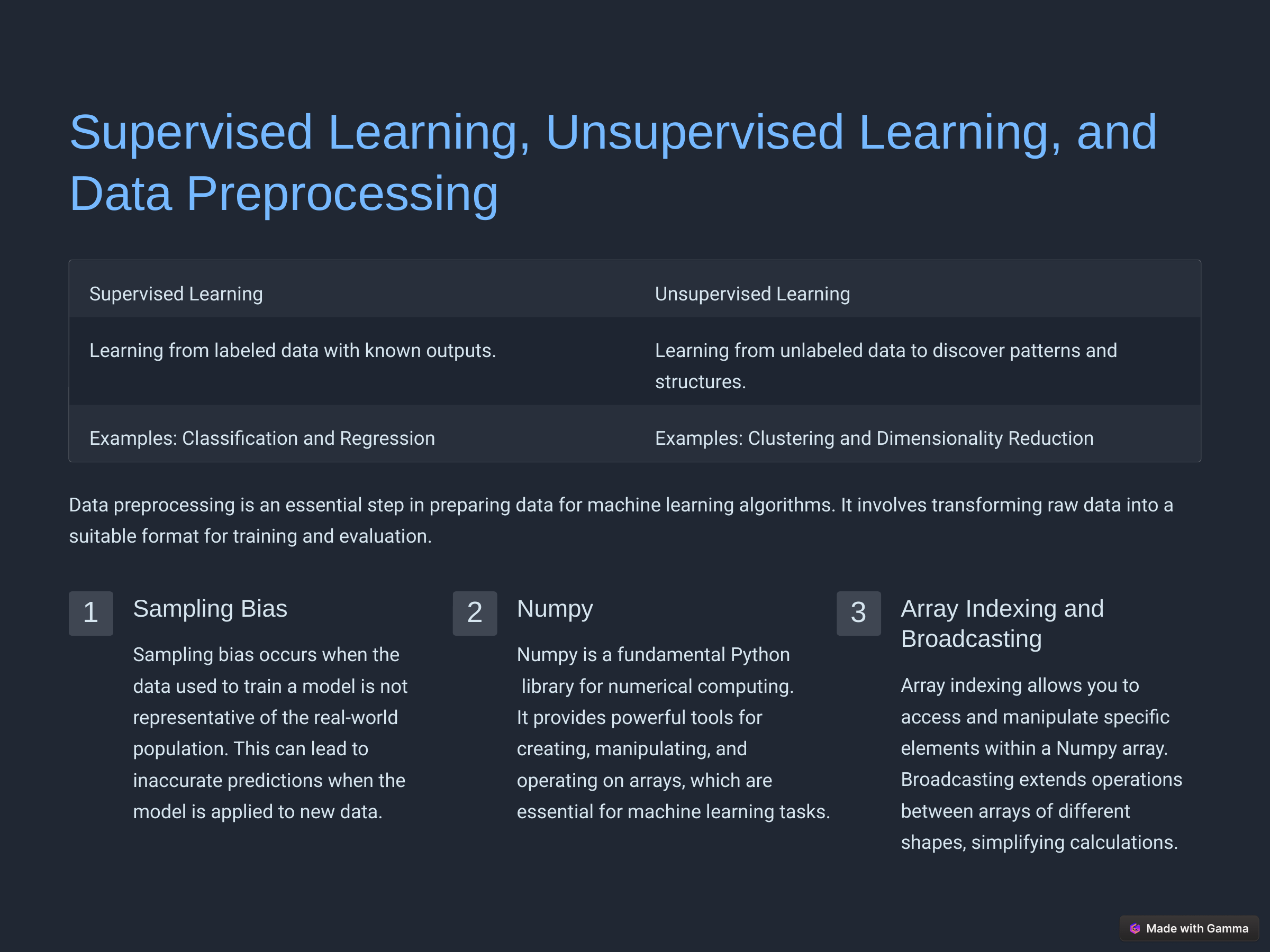

Supervised Learning, Unsupervised Learning, and Data Preprocessing

Supervised Learning
Unsupervised Learning

Learning from labeled data with known outputs.
Learning from unlabeled data to discover patterns and structures.

Examples: Classification and Regression
Examples: Clustering and Dimensionality Reduction
Data preprocessing is an essential step in preparing data for machine learning algorithms. It involves transforming raw data into a
suitable format for training and evaluation.

Sampling Bias

Numpy

Array Indexing and Broadcasting
1
2
3
Sampling bias occurs when the
data used to train a model is not
representative of the real-world
population. This can lead to
inaccurate predictions when the
model is applied to new data.
Numpy is a fundamental Python
 library for numerical computing.
It provides powerful tools for
creating, manipulating, and
operating on arrays, which are
essential for machine learning tasks.
Array indexing allows you to
access and manipulate specific
elements within a Numpy array.
Broadcasting extends operations
between arrays of different shapes, simplifying calculations.